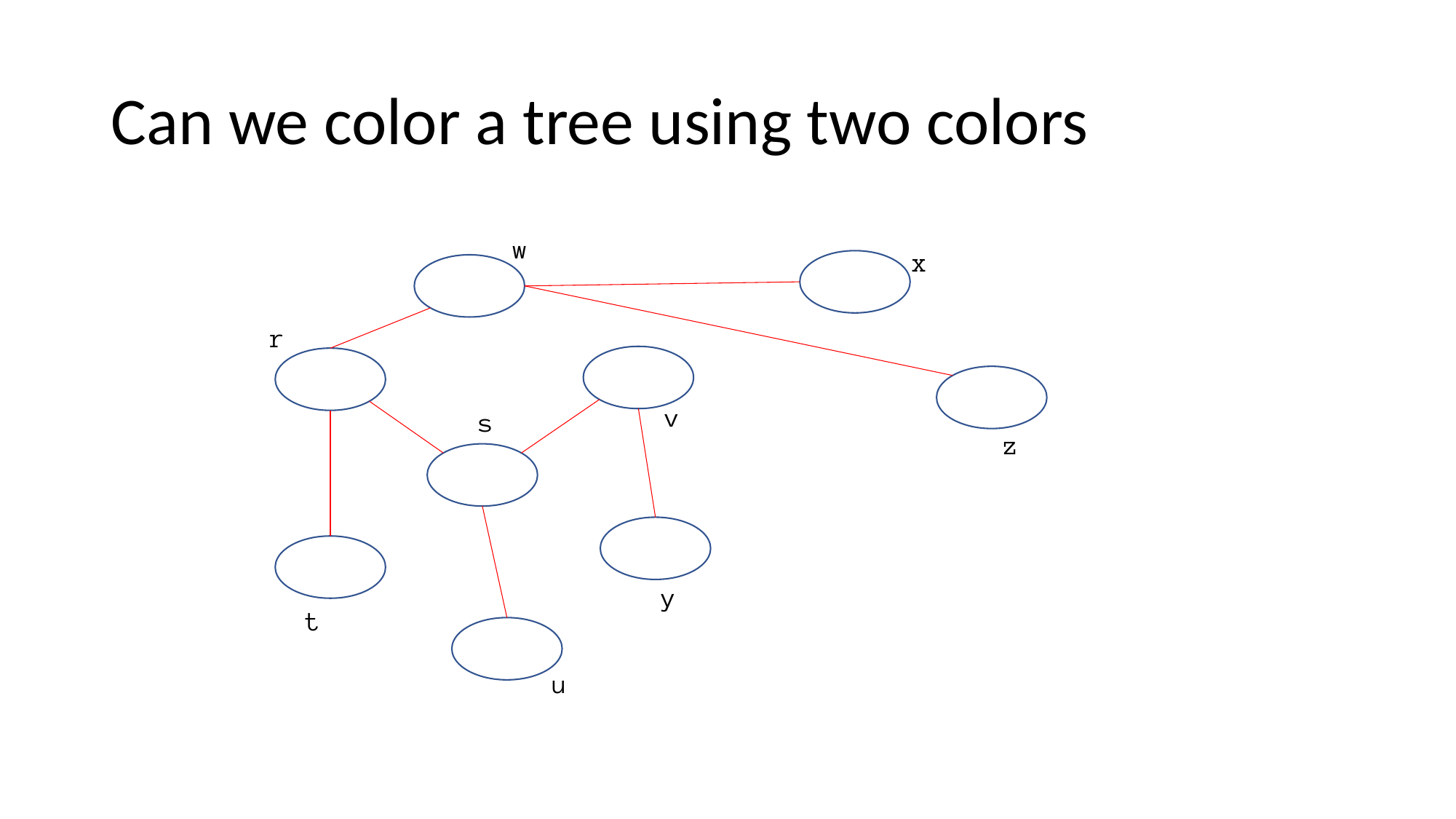

# Can we color a tree using two colors
w
x

r

v
s
z

y
t

u